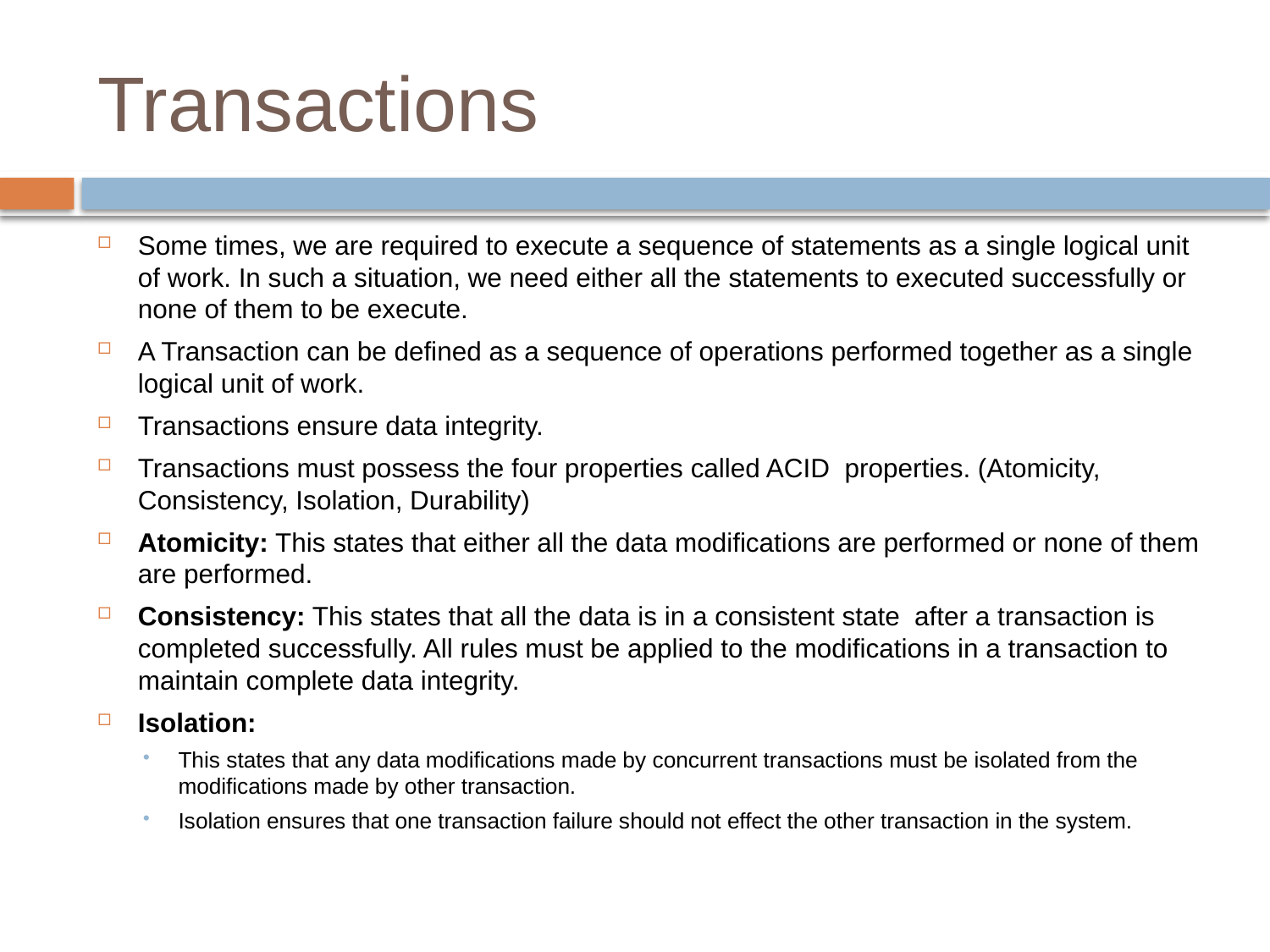

# Transactions
Some times, we are required to execute a sequence of statements as a single logical unit of work. In such a situation, we need either all the statements to executed successfully or none of them to be execute.
A Transaction can be defined as a sequence of operations performed together as a single logical unit of work.
Transactions ensure data integrity.
Transactions must possess the four properties called ACID  properties. (Atomicity, Consistency, Isolation, Durability)
Atomicity: This states that either all the data modifications are performed or none of them are performed.
Consistency: This states that all the data is in a consistent state  after a transaction is completed successfully. All rules must be applied to the modifications in a transaction to maintain complete data integrity.
Isolation:
This states that any data modifications made by concurrent transactions must be isolated from the modifications made by other transaction.
Isolation ensures that one transaction failure should not effect the other transaction in the system.